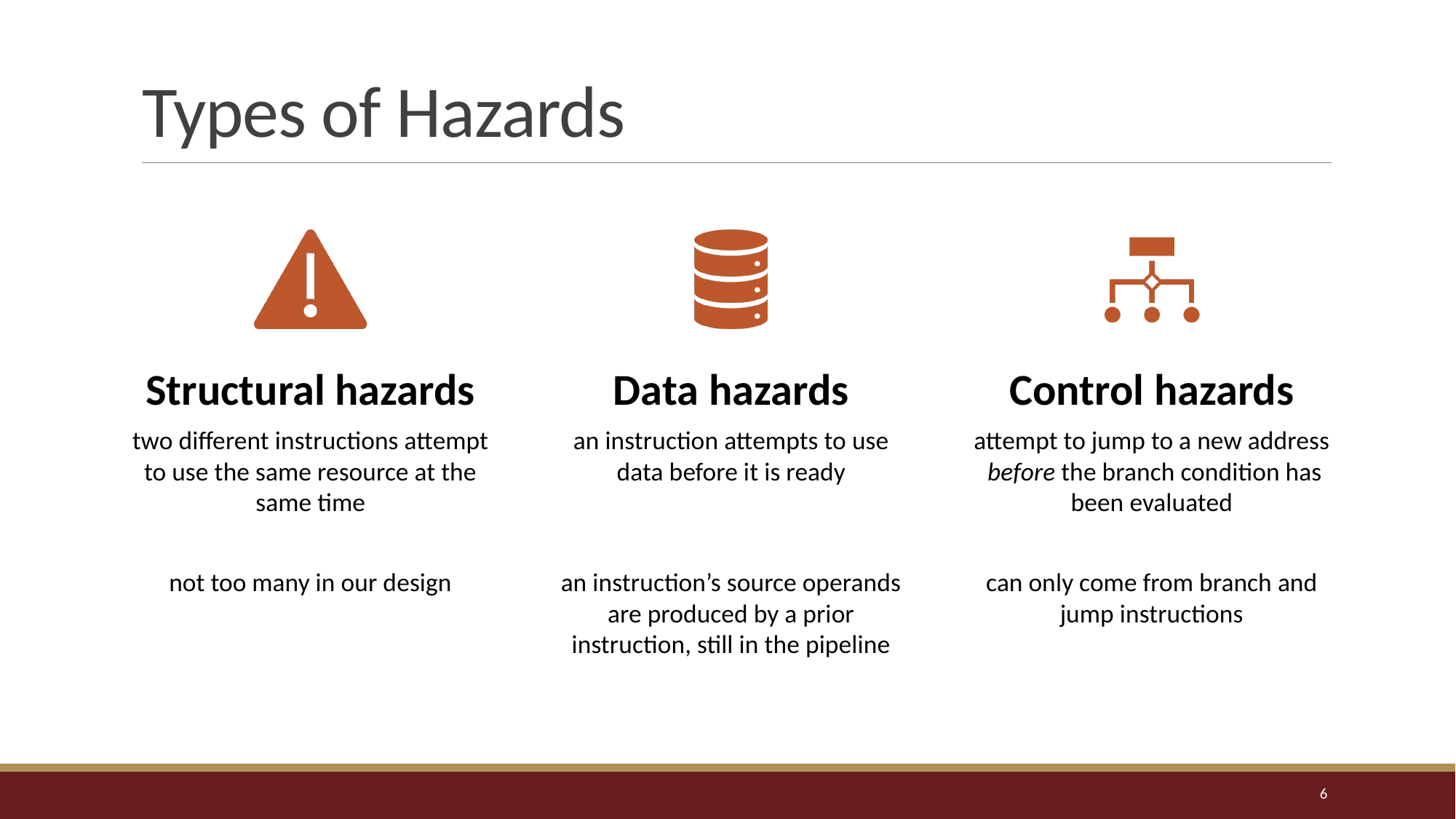

# Types of Hazards
Structural hazards
two different instructions attempt to use the same resource at the same time

not too many in our design
Data hazards
an instruction attempts to use data before it is ready

an instruction’s source operands are produced by a prior instruction, still in the pipeline
Control hazards
attempt to jump to a new address  before the branch condition has been evaluated

can only come from branch and jump instructions
6